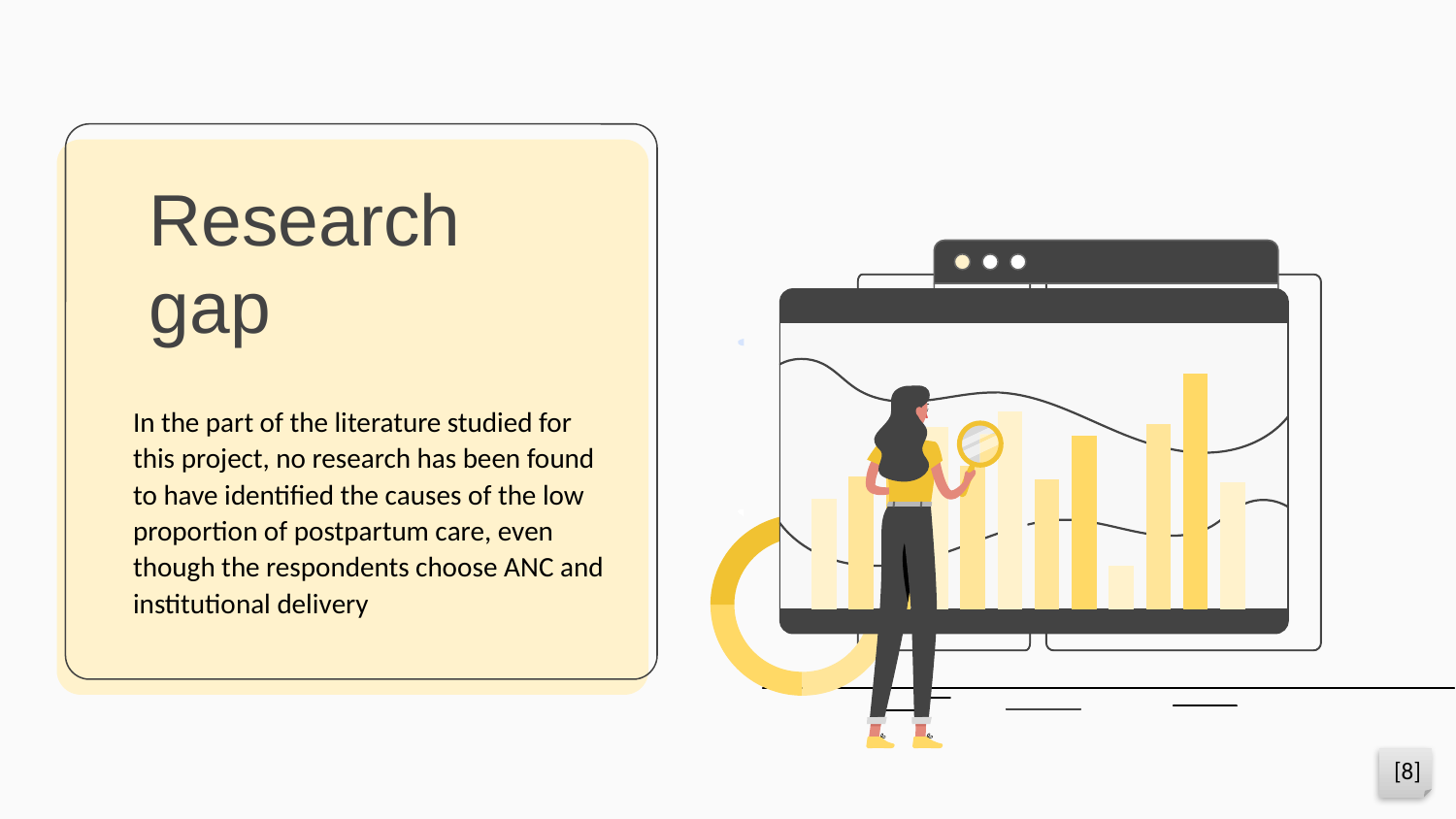

# Research gap

In the part of the literature studied for this project, no research has been found to have identified the causes of the low proportion of postpartum care, even though the respondents choose ANC and institutional delivery

[8]